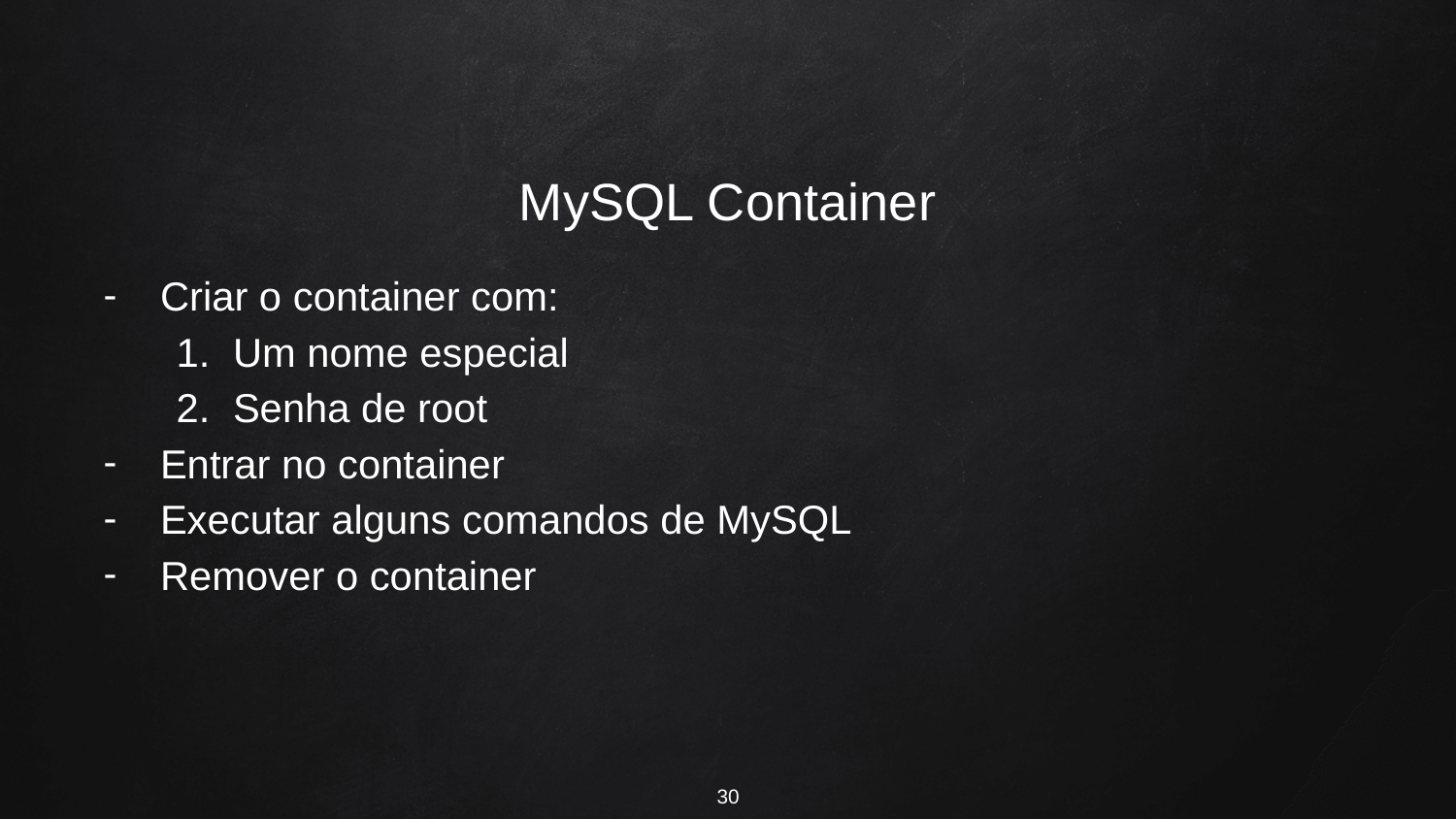

# MySQL Container
Criar o container com:
Um nome especial
Senha de root
Entrar no container
Executar alguns comandos de MySQL
Remover o container
30